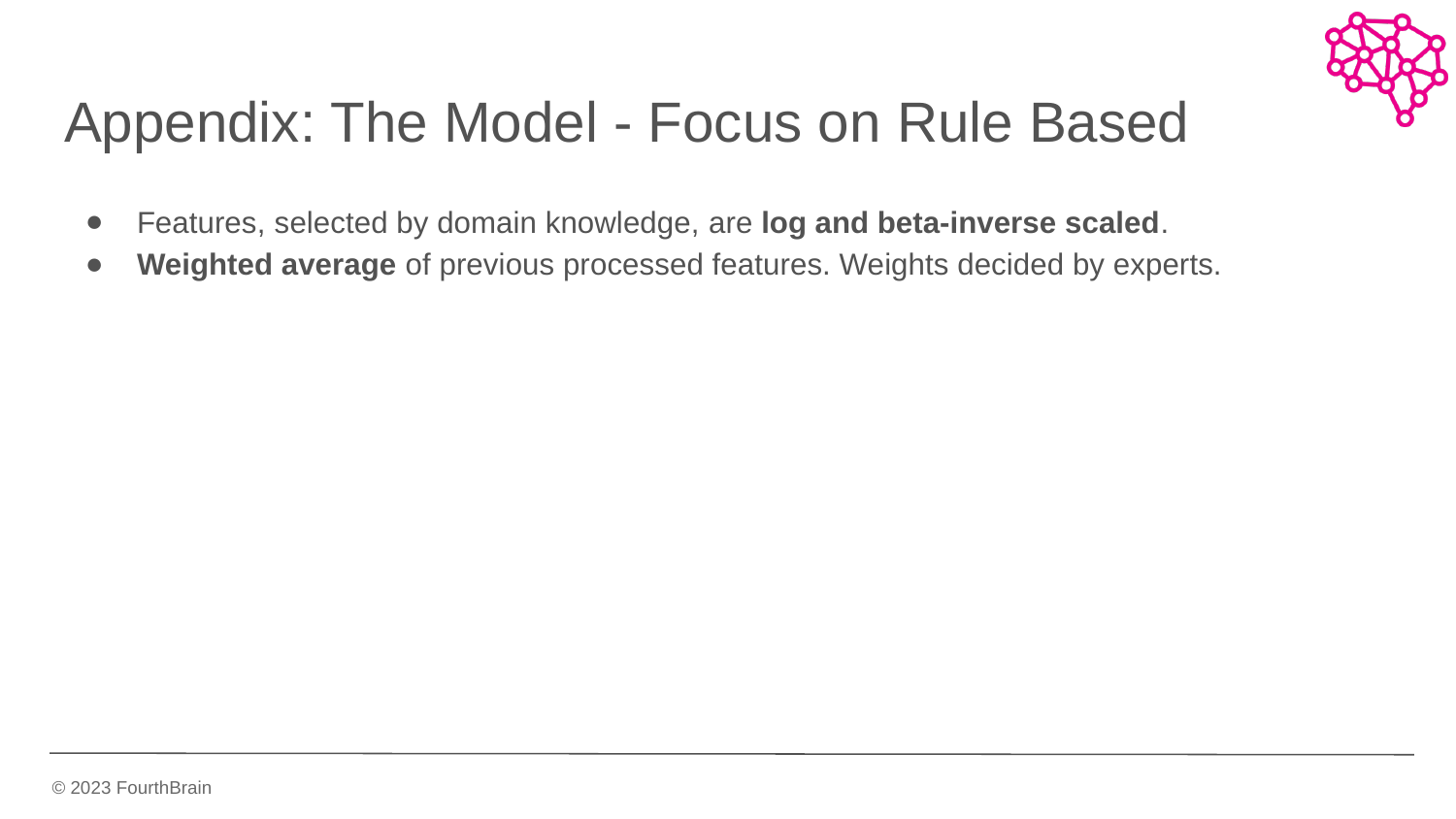

# Appendix: The Model - Focus on Rule Based

Features, selected by domain knowledge, are log and beta-inverse scaled.
Weighted average of previous processed features. Weights decided by experts.